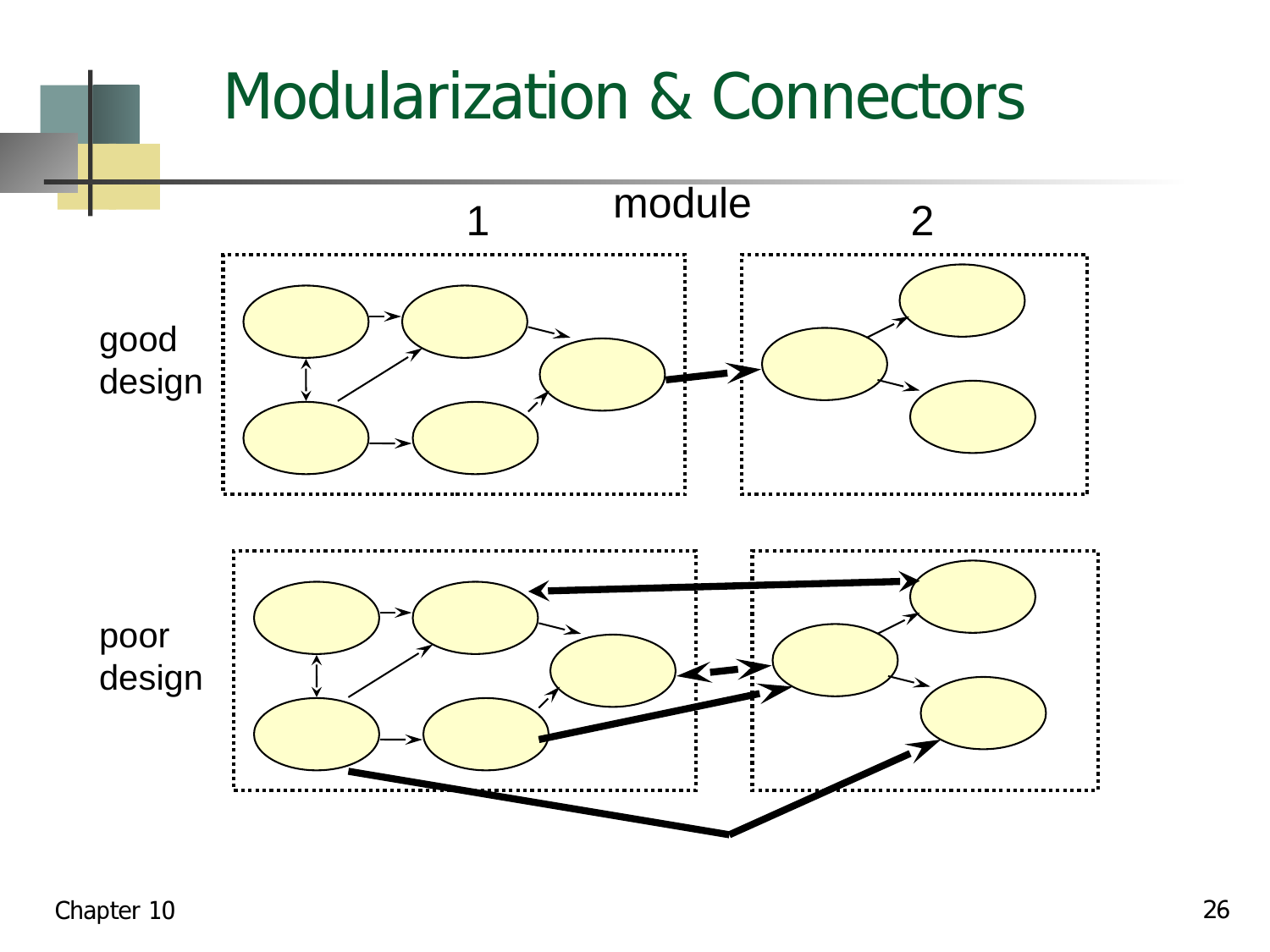

# Modularization & Connectors
module
1
2

good
design

poor
design

26
Chapter 10